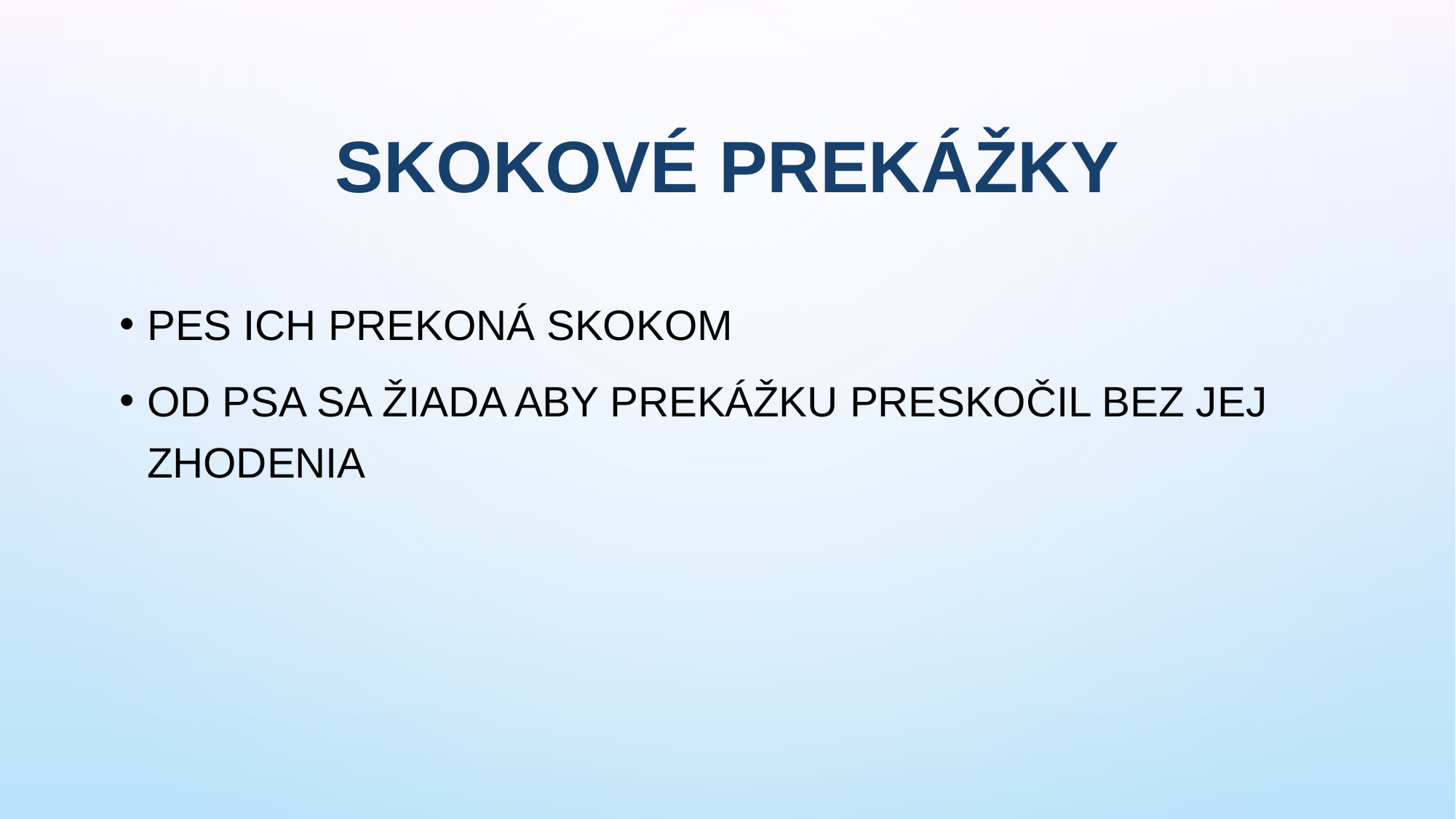

# Skokové prekážky
Pes ich prekoná skokom
Od psa sa žiada aby prekážku preskočil bez jej zhodenia